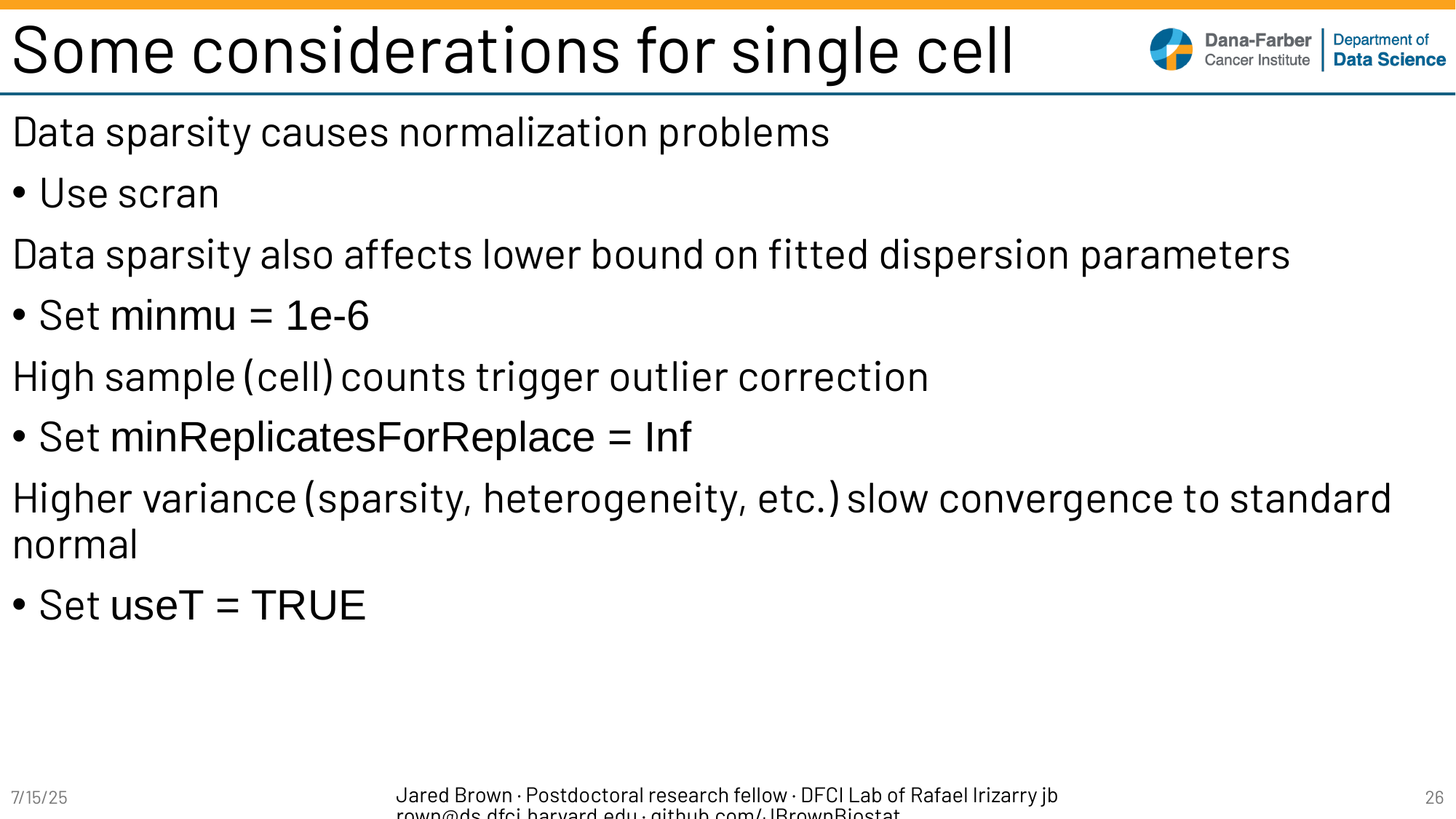

# Some considerations for single cell
Data sparsity causes normalization problems
Use scran
Data sparsity also affects lower bound on fitted dispersion parameters
Set minmu = 1e-6
High sample (cell) counts trigger outlier correction
Set minReplicatesForReplace = Inf
Higher variance (sparsity, heterogeneity, etc.) slow convergence to standard normal
Set useT = TRUE
Jared Brown · Postdoctoral research fellow · DFCI Lab of Rafael Irizarry jbrown@ds.dfci.harvard.edu · github.com/JBrownBiostat
7/15/25
26